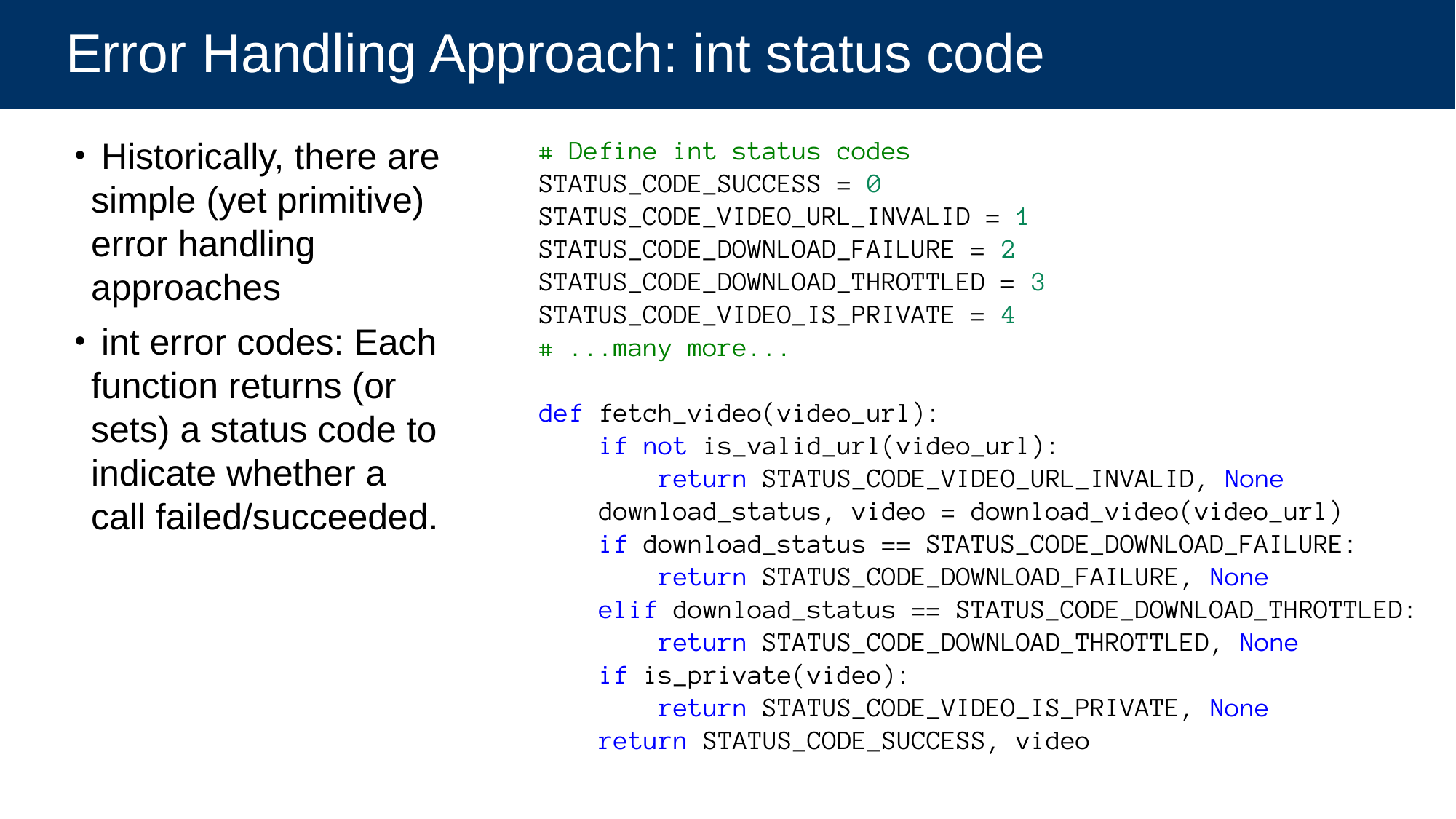

# Error Handling Approach: int status code
 Historically, there are simple (yet primitive) error handling approaches
 int error codes: Each function returns (or sets) a status code to indicate whether a call failed/succeeded.

# Define int status codes
STATUS_CODE_SUCCESS = 0
STATUS_CODE_VIDEO_URL_INVALID = 1
STATUS_CODE_DOWNLOAD_FAILURE = 2
STATUS_CODE_DOWNLOAD_THROTTLED = 3
STATUS_CODE_VIDEO_IS_PRIVATE = 4
# ...many more...
def fetch_video(video_url):
    if not is_valid_url(video_url):
        return STATUS_CODE_VIDEO_URL_INVALID, None
    download_status, video = download_video(video_url)
    if download_status == STATUS_CODE_DOWNLOAD_FAILURE:
        return STATUS_CODE_DOWNLOAD_FAILURE, None
    elif download_status == STATUS_CODE_DOWNLOAD_THROTTLED:
        return STATUS_CODE_DOWNLOAD_THROTTLED, None
    if is_private(video):
        return STATUS_CODE_VIDEO_IS_PRIVATE, None
    return STATUS_CODE_SUCCESS, video